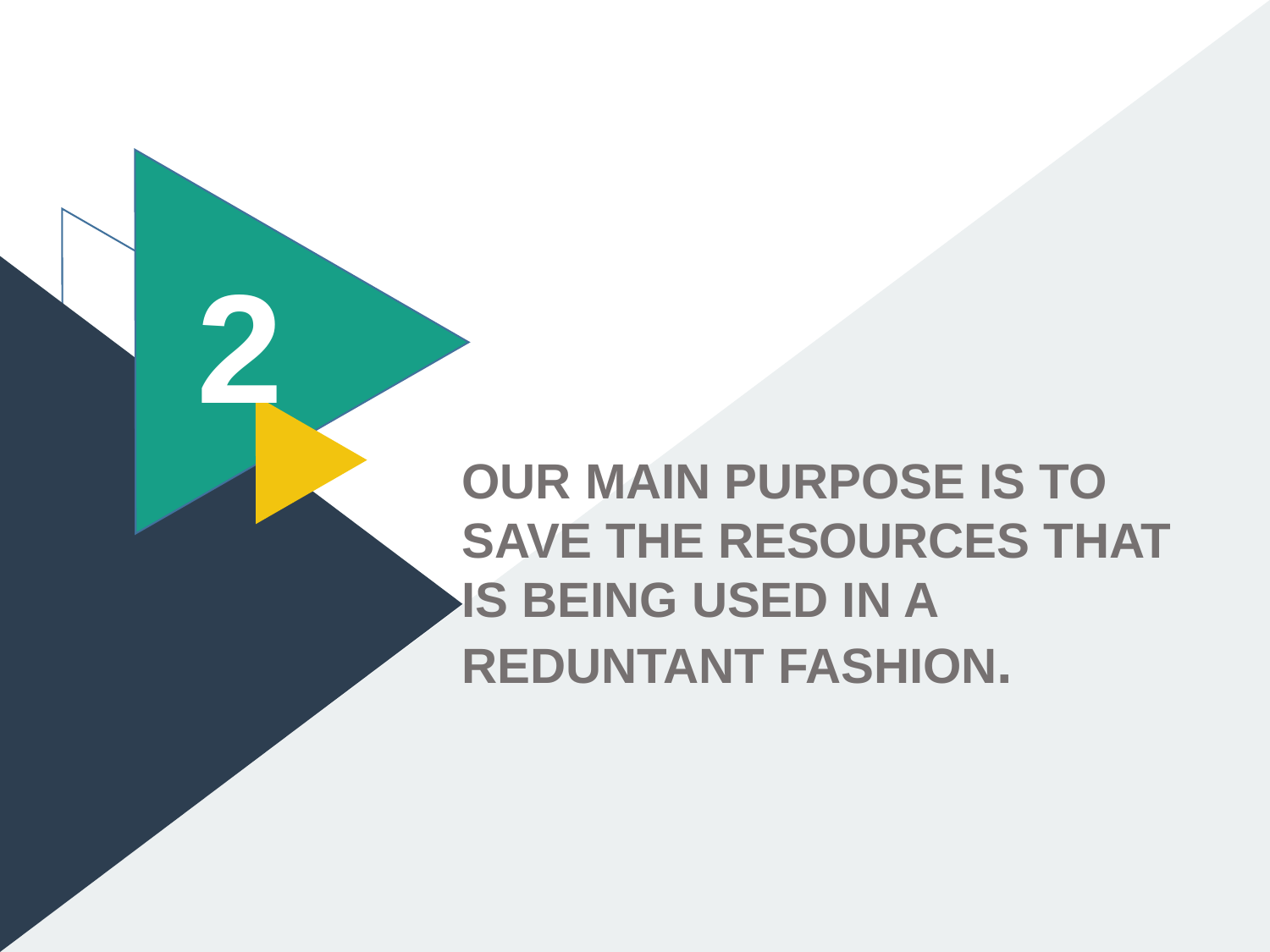

2

OUR MAIN PURPOSE IS TO SAVE THE RESOURCES THAT IS BEING USED IN A REDUNTANT FASHION.